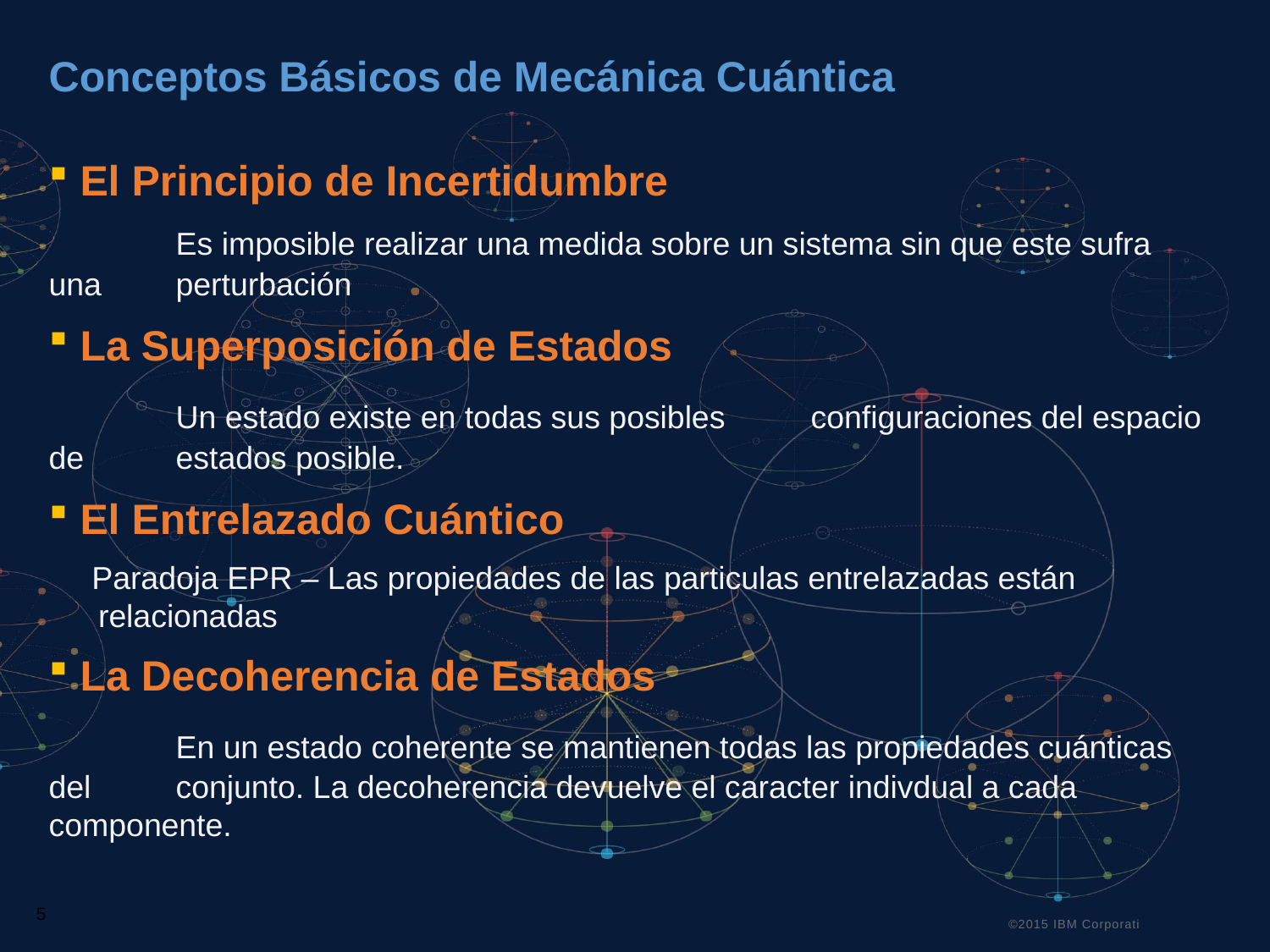

Conceptos Básicos de Mecánica Cuántica
 El Principio de Incertidumbre
	Es imposible realizar una medida sobre un sistema sin que este sufra 	una 	perturbación
 La Superposición de Estados
	Un estado existe en todas sus posibles 	configuraciones del espacio de 	estados posible.
 El Entrelazado Cuántico
Paradoja EPR – Las propiedades de las particulas entrelazadas están relacionadas
 La Decoherencia de Estados
	En un estado coherente se mantienen todas las propiedades cuánticas del 	conjunto. La decoherencia devuelve el caracter indivdual a cada componente.